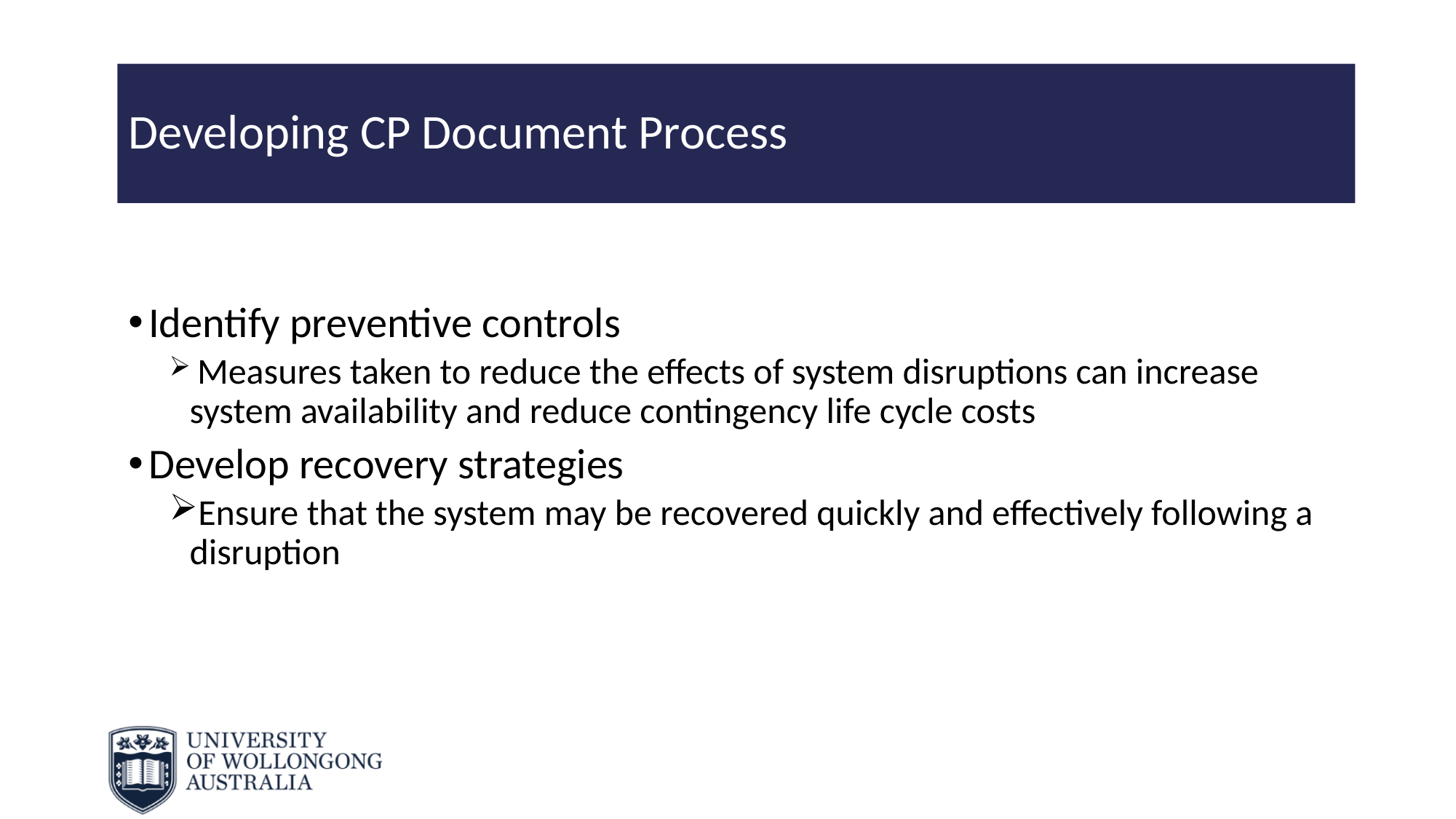

# Developing CP Document Process
Identify preventive controls
 Measures taken to reduce the effects of system disruptions can increase system availability and reduce contingency life cycle costs
Develop recovery strategies
Ensure that the system may be recovered quickly and effectively following a disruption